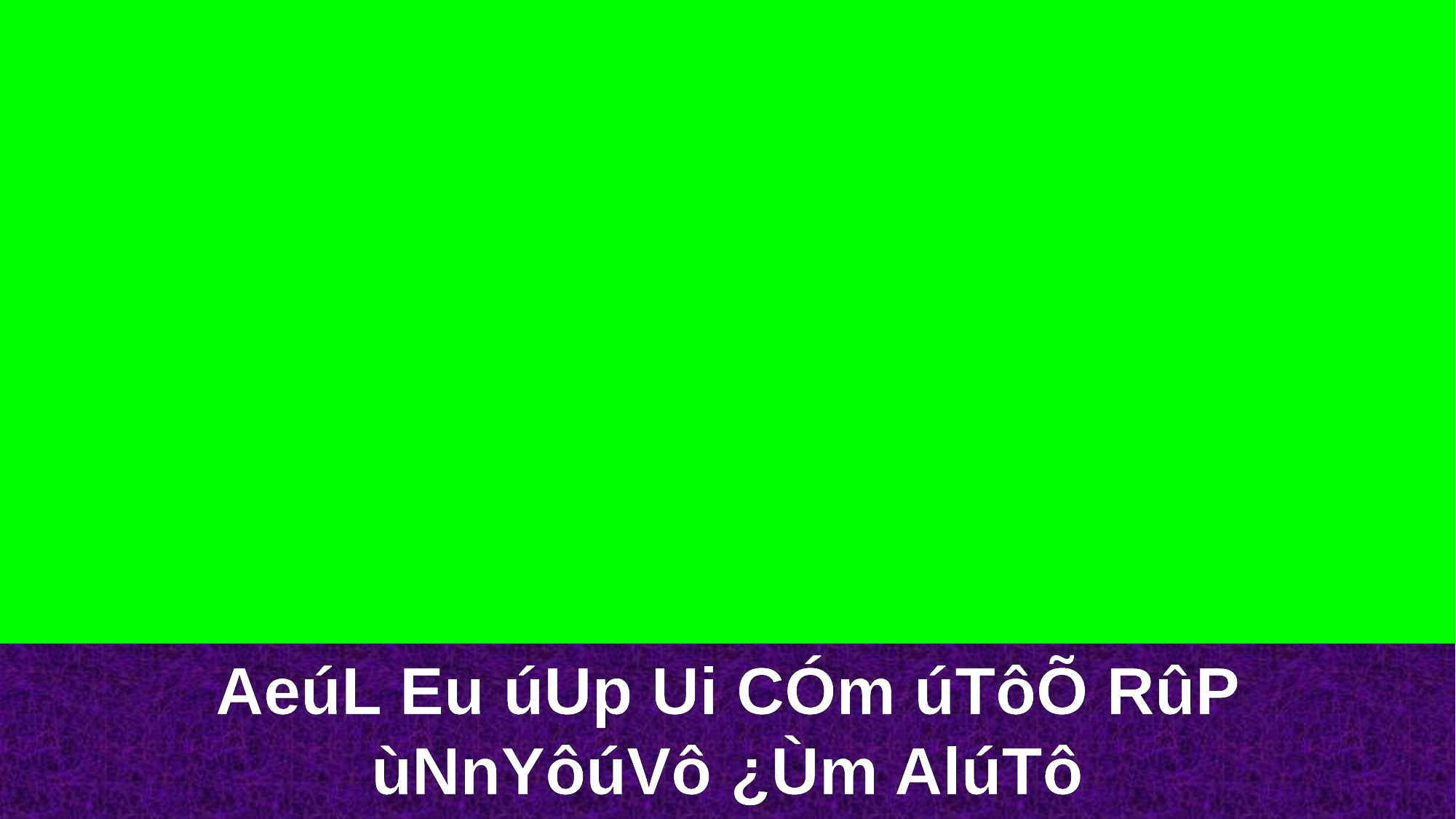

AeúL Eu úUp Ui CÓm úTôÕ RûP ùNnYôúVô ¿Ùm AlúTô